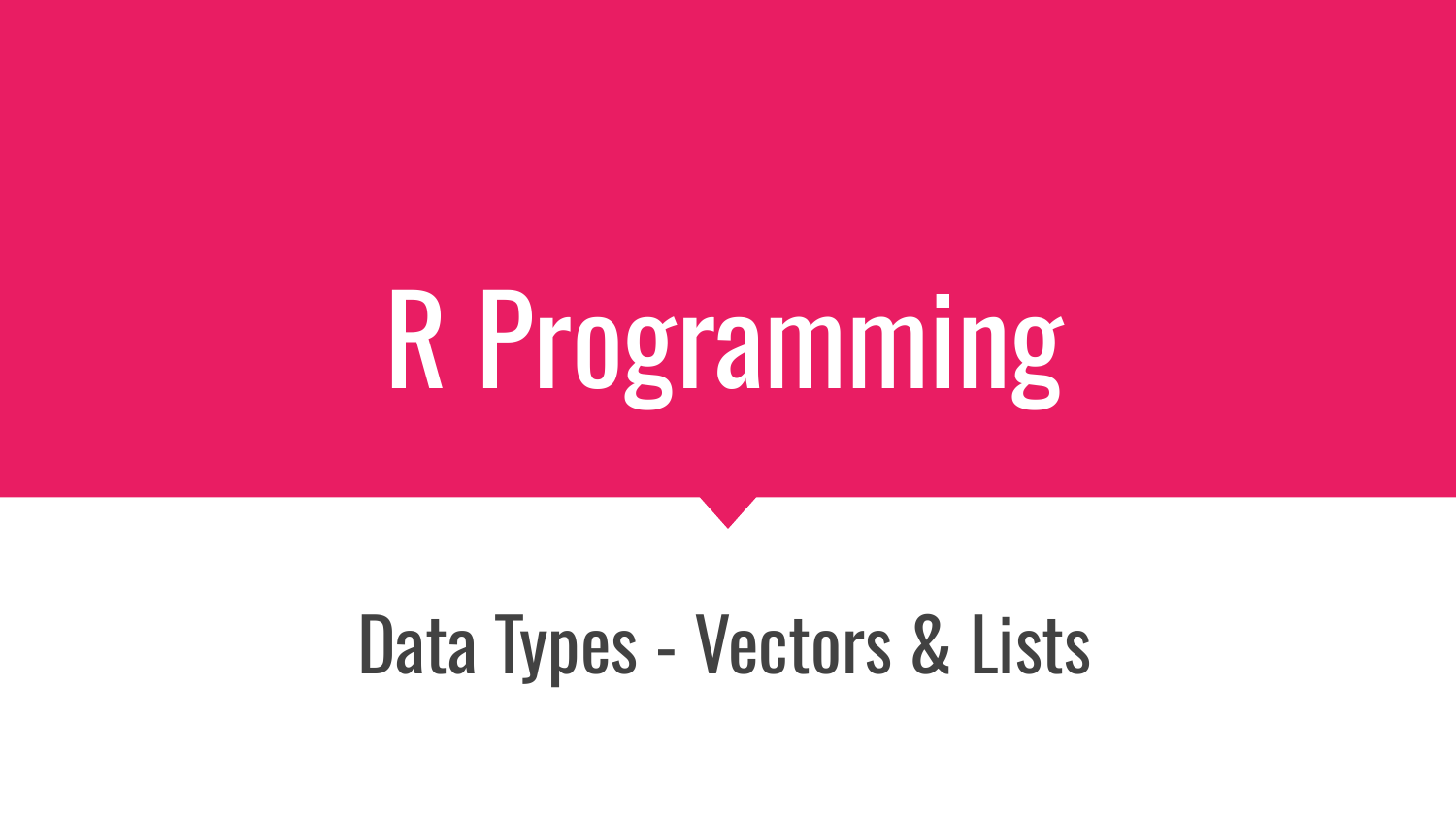

# R Programming
Data Types - Vectors & Lists